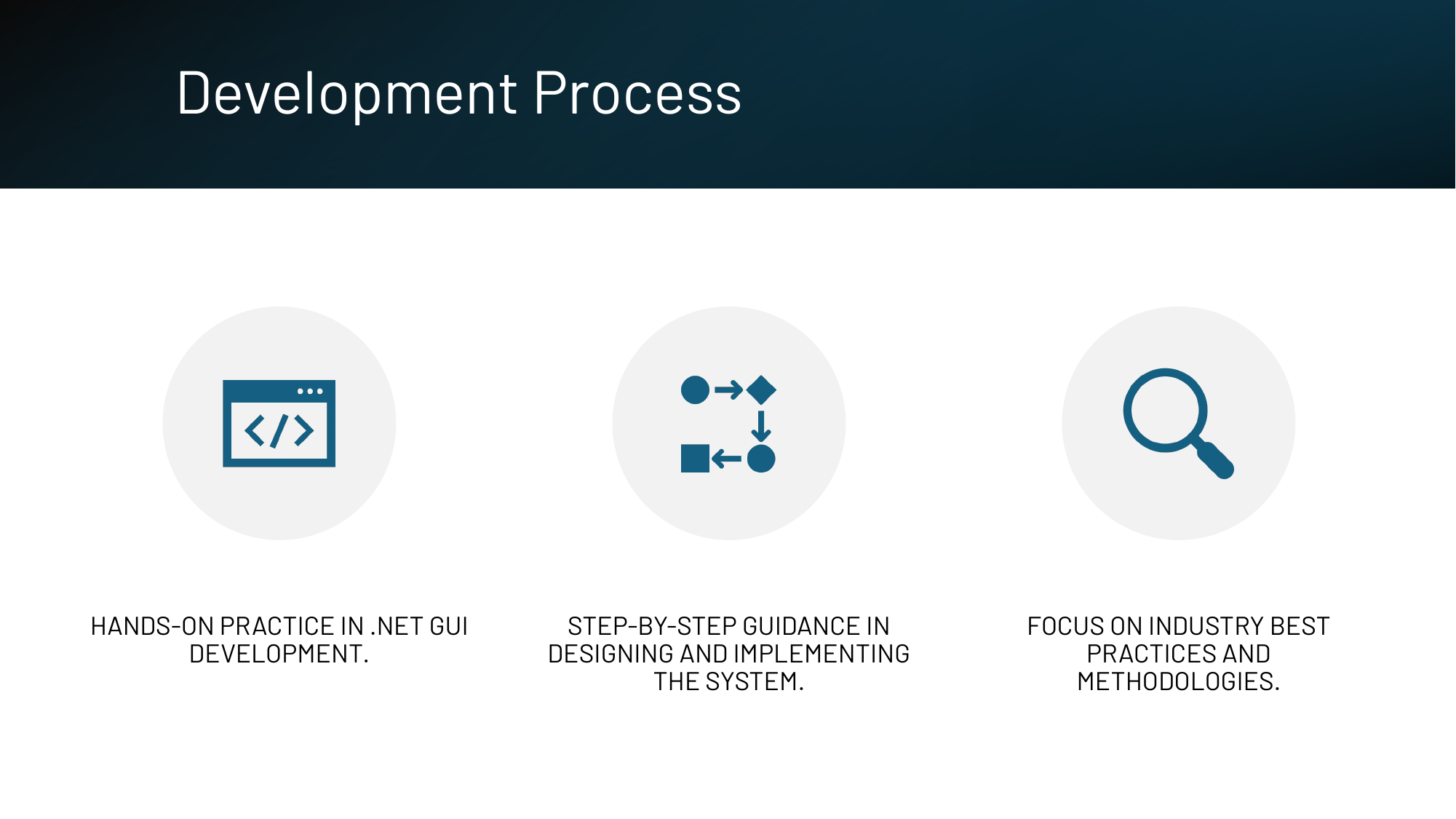

# Development Process
Hands-on practice in .NET GUI development.
Step-by-step guidance in designing and implementing the system.
Focus on industry best practices and methodologies.